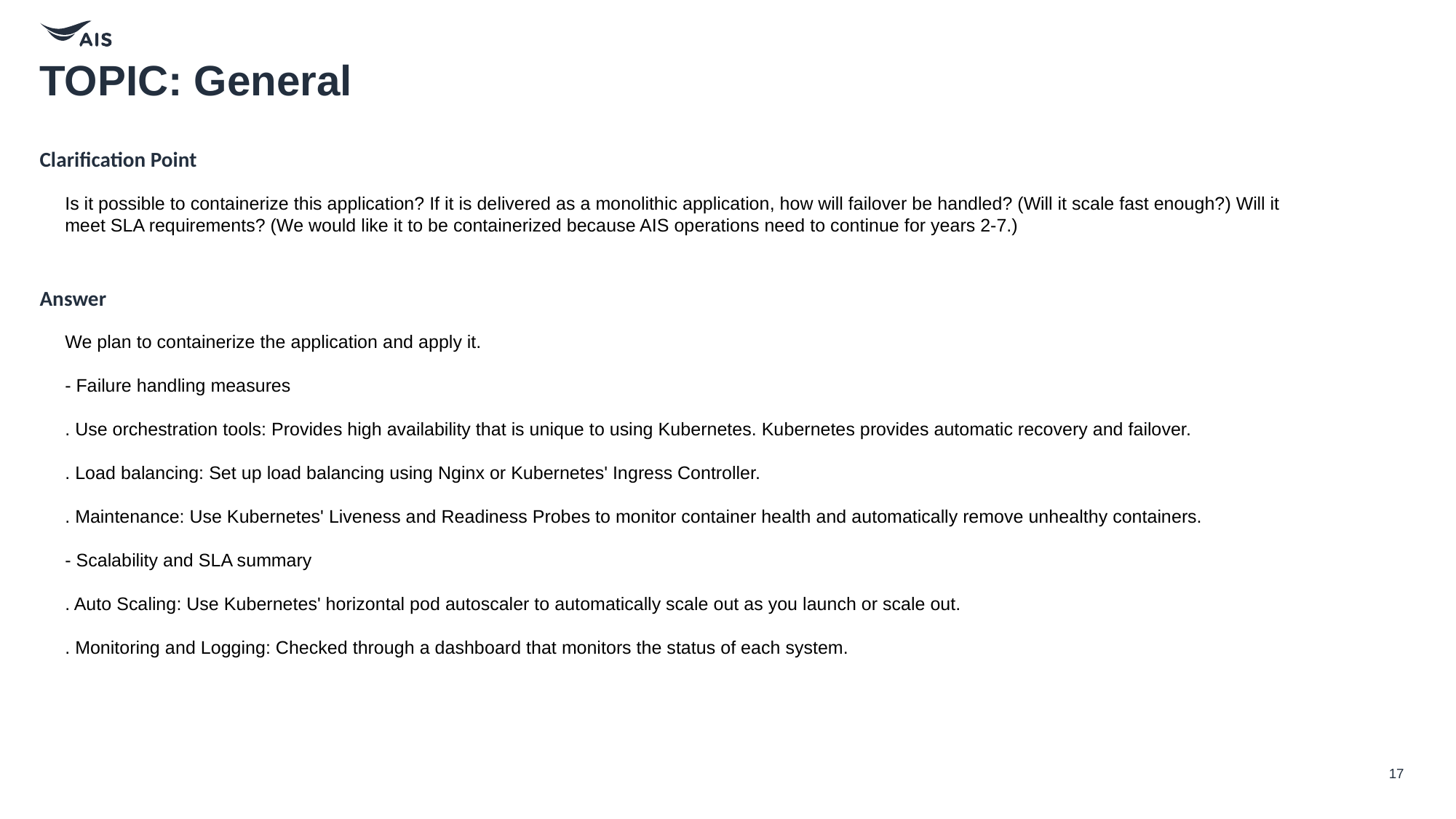

# TOPIC: General
Clarification Point

Is it possible to containerize this application? If it is delivered as a monolithic application, how will failover be handled? (Will it scale fast enough?) Will it meet SLA requirements? (We would like it to be containerized because AIS operations need to continue for years 2-7.)
Answer
We plan to containerize the application and apply it.

- Failure handling measures

. Use orchestration tools: Provides high availability that is unique to using Kubernetes. Kubernetes provides automatic recovery and failover.

. Load balancing: Set up load balancing using Nginx or Kubernetes' Ingress Controller.

. Maintenance: Use Kubernetes' Liveness and Readiness Probes to monitor container health and automatically remove unhealthy containers.

- Scalability and SLA summary

. Auto Scaling: Use Kubernetes' horizontal pod autoscaler to automatically scale out as you launch or scale out.

. Monitoring and Logging: Checked through a dashboard that monitors the status of each system.
17